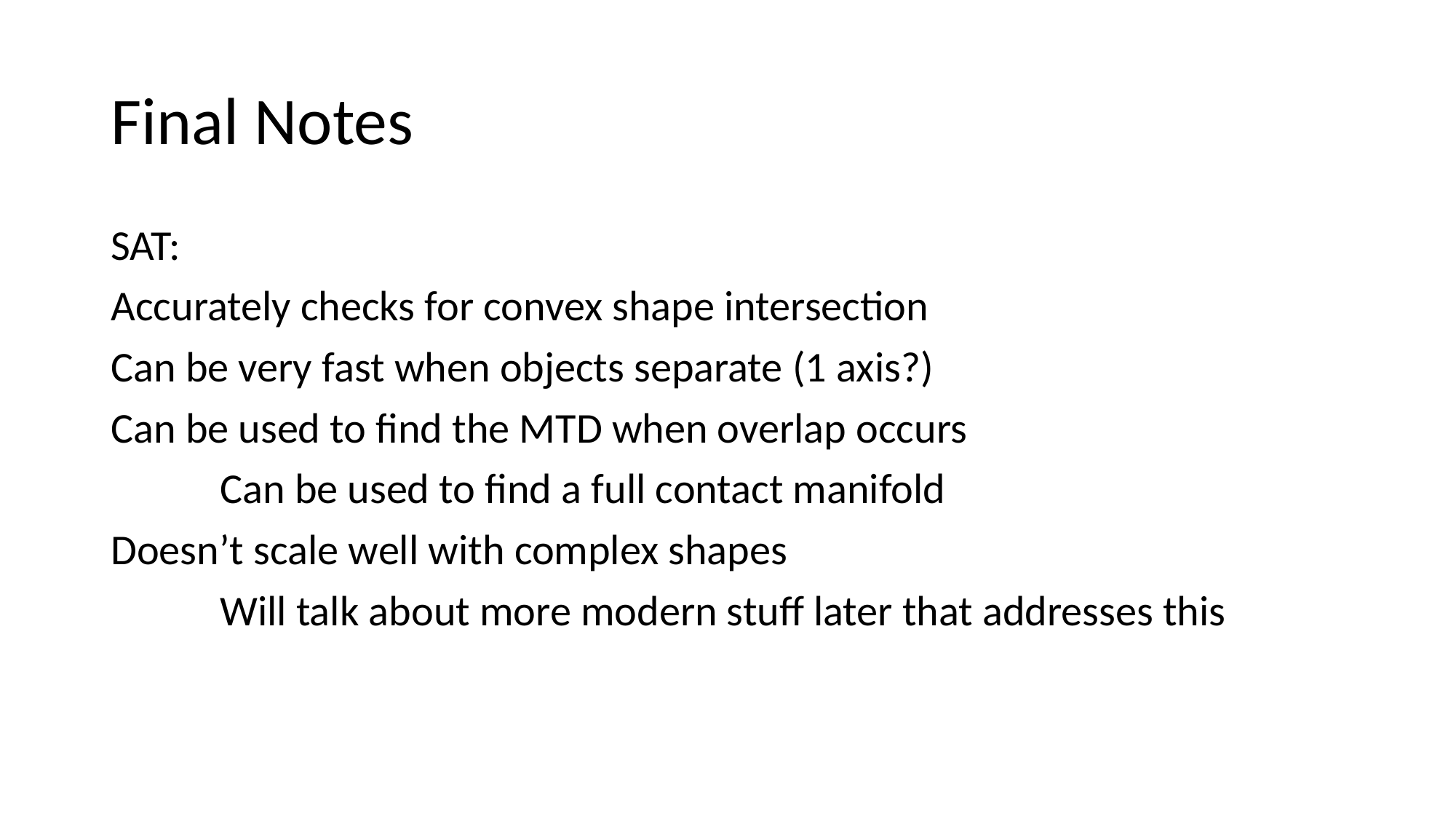

# Final Notes
SAT:
Accurately checks for convex shape intersection
Can be very fast when objects separate (1 axis?)
Can be used to find the MTD when overlap occurs
	Can be used to find a full contact manifold
Doesn’t scale well with complex shapes
	Will talk about more modern stuff later that addresses this